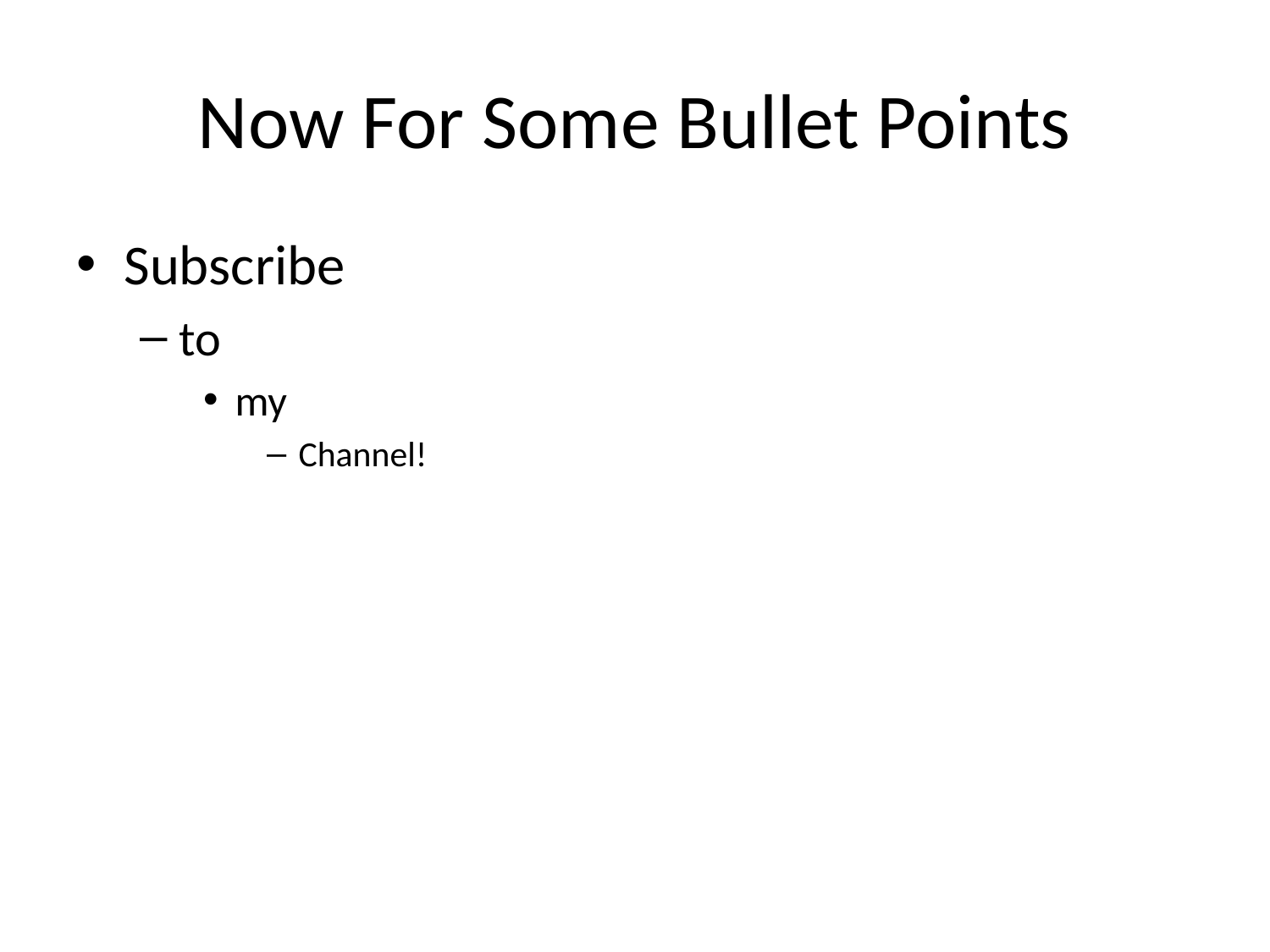

# Now For Some Bullet Points
Subscribe
to
my
Channel!